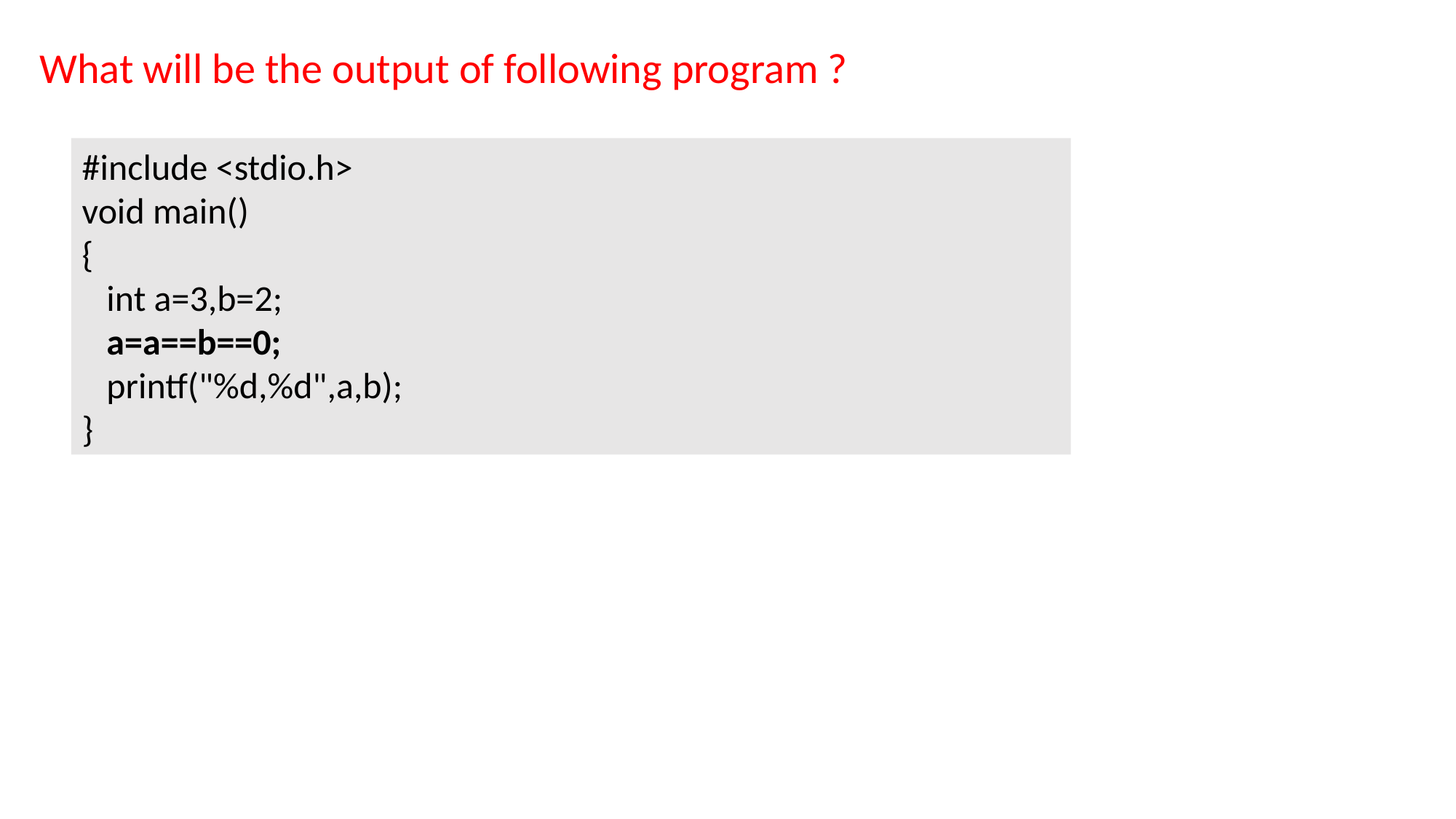

# What will be the output of following program ?
#include <stdio.h>
void main()
{
   int a=3,b=2;
   a=a==b==0;
   printf("%d,%d",a,b);
}